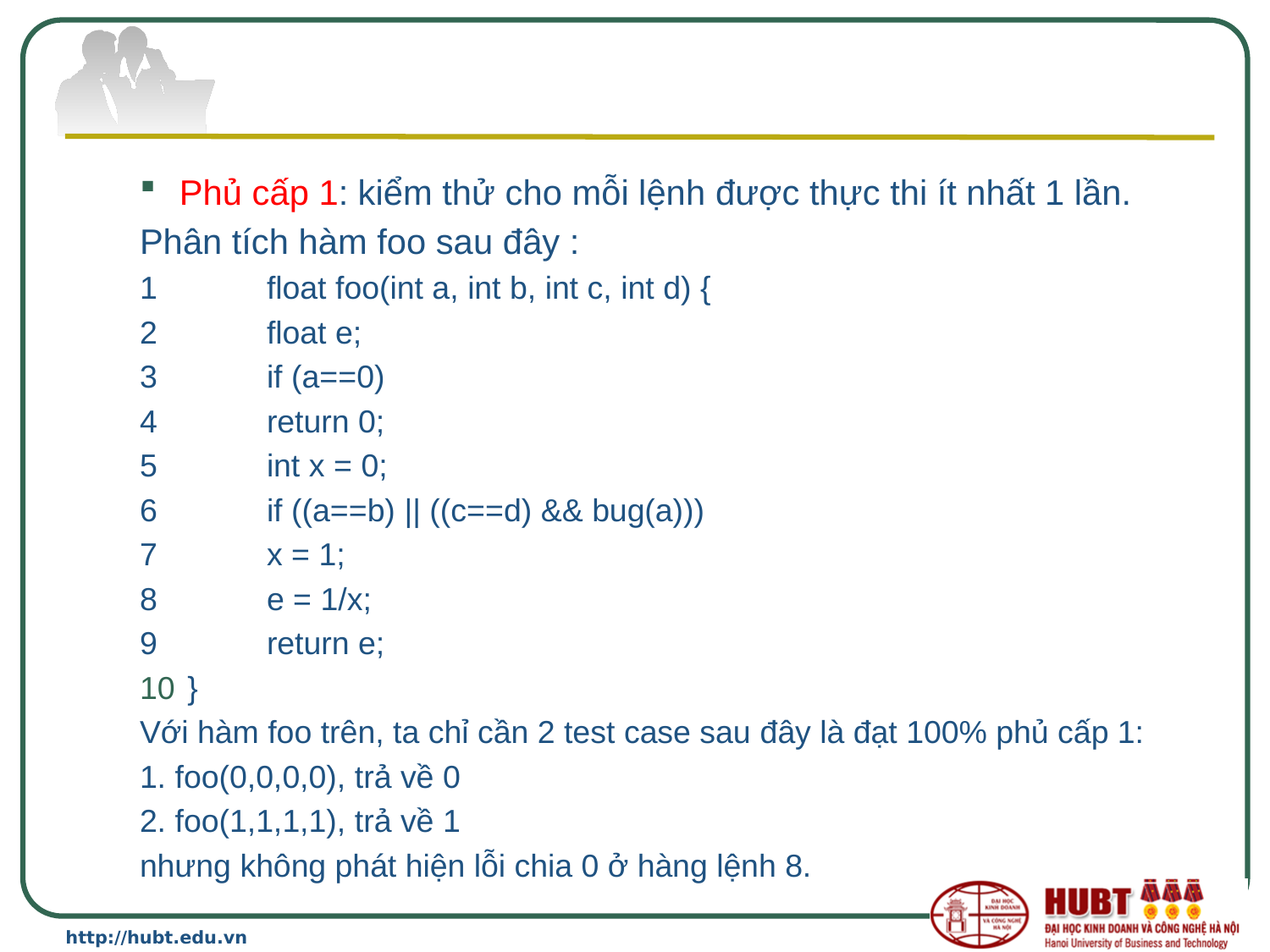

#
Phủ cấp 1: kiểm thử cho mỗi lệnh được thực thi ít nhất 1 lần.
Phân tích hàm foo sau đây :
1 	float foo(int a, int b, int c, int d) {
2 	float e;
3 	if (a==0)
4 	return 0;
5 	int x = 0;
6 	if ((a==b) || ((c==d) && bug(a)))
7 	x = 1;
8 	e = 1/x;
9 	return e;
}
Với hàm foo trên, ta chỉ cần 2 test case sau đây là đạt 100% phủ cấp 1:
1. foo(0,0,0,0), trả về 0
2. foo(1,1,1,1), trả về 1
nhưng không phát hiện lỗi chia 0 ở hàng lệnh 8.
http://hubt.edu.vn